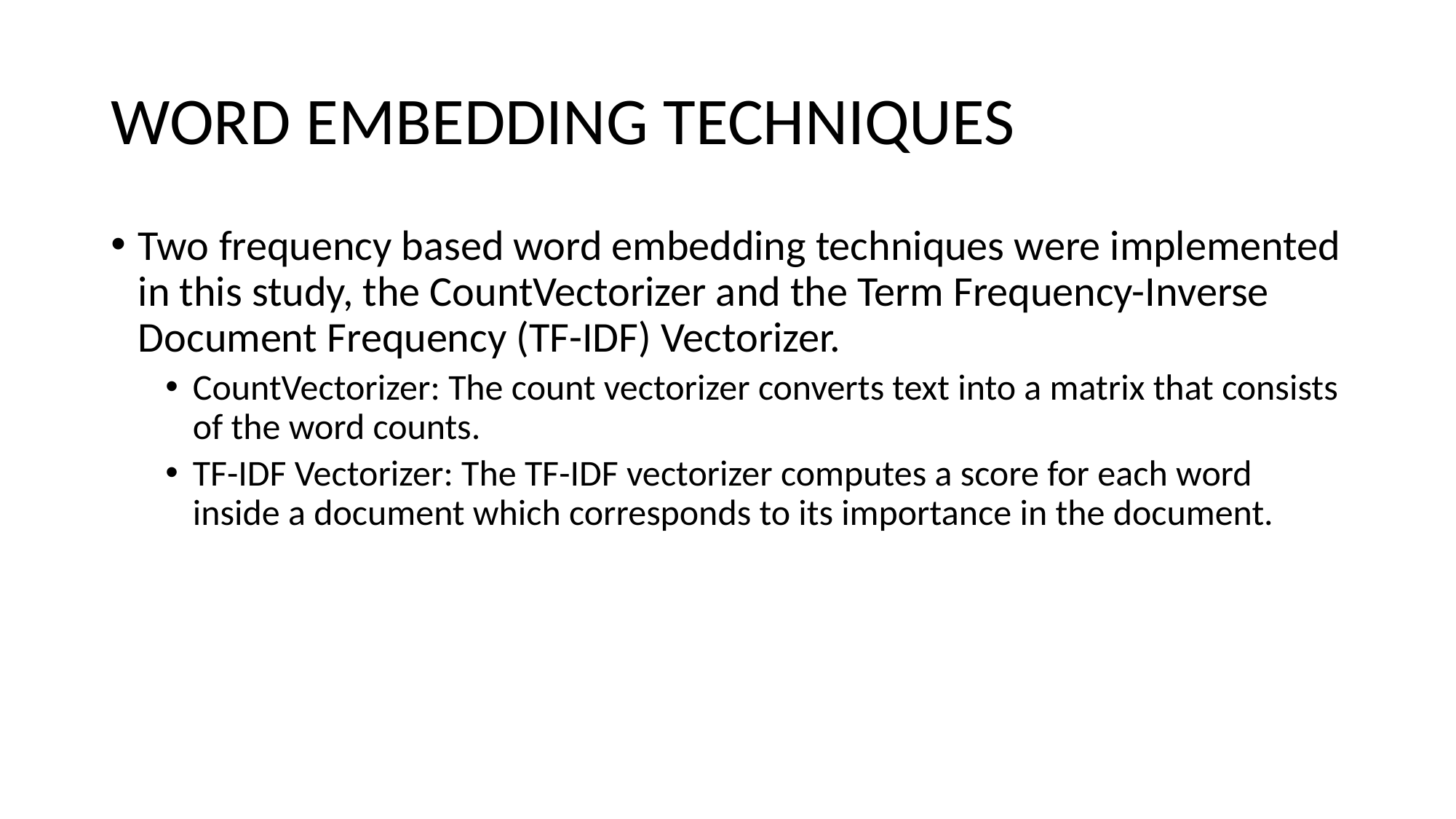

# WORD EMBEDDING TECHNIQUES
Two frequency based word embedding techniques were implemented in this study, the CountVectorizer and the Term Frequency-Inverse Document Frequency (TF-IDF) Vectorizer.
CountVectorizer: The count vectorizer converts text into a matrix that consists of the word counts.
TF-IDF Vectorizer: The TF-IDF vectorizer computes a score for each word inside a document which corresponds to its importance in the document.